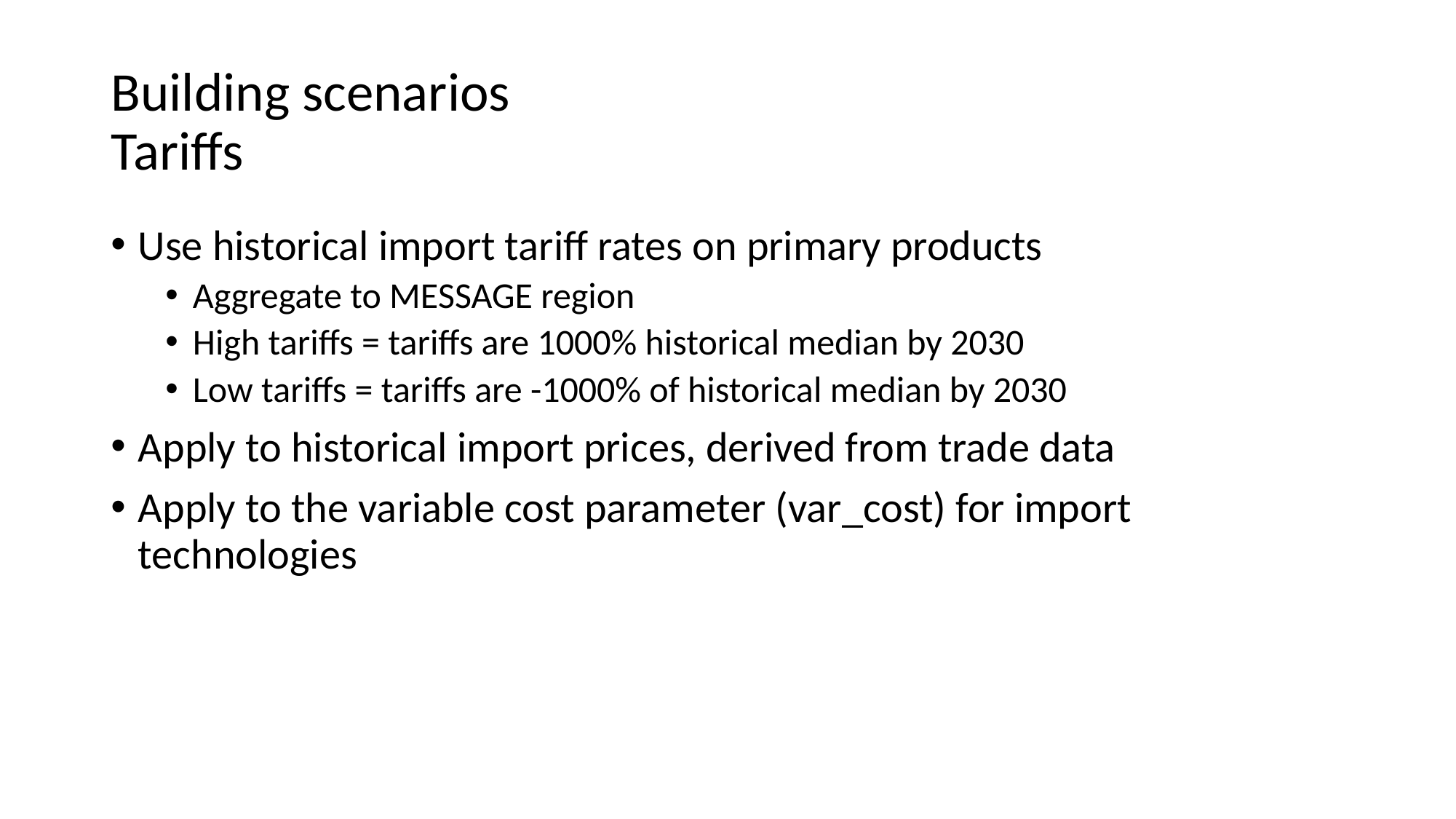

# Building scenarios Tariffs
Use historical import tariff rates on primary products
Aggregate to MESSAGE region
High tariffs = tariffs are 1000% historical median by 2030
Low tariffs = tariffs are -1000% of historical median by 2030
Apply to historical import prices, derived from trade data
Apply to the variable cost parameter (var_cost) for import technologies